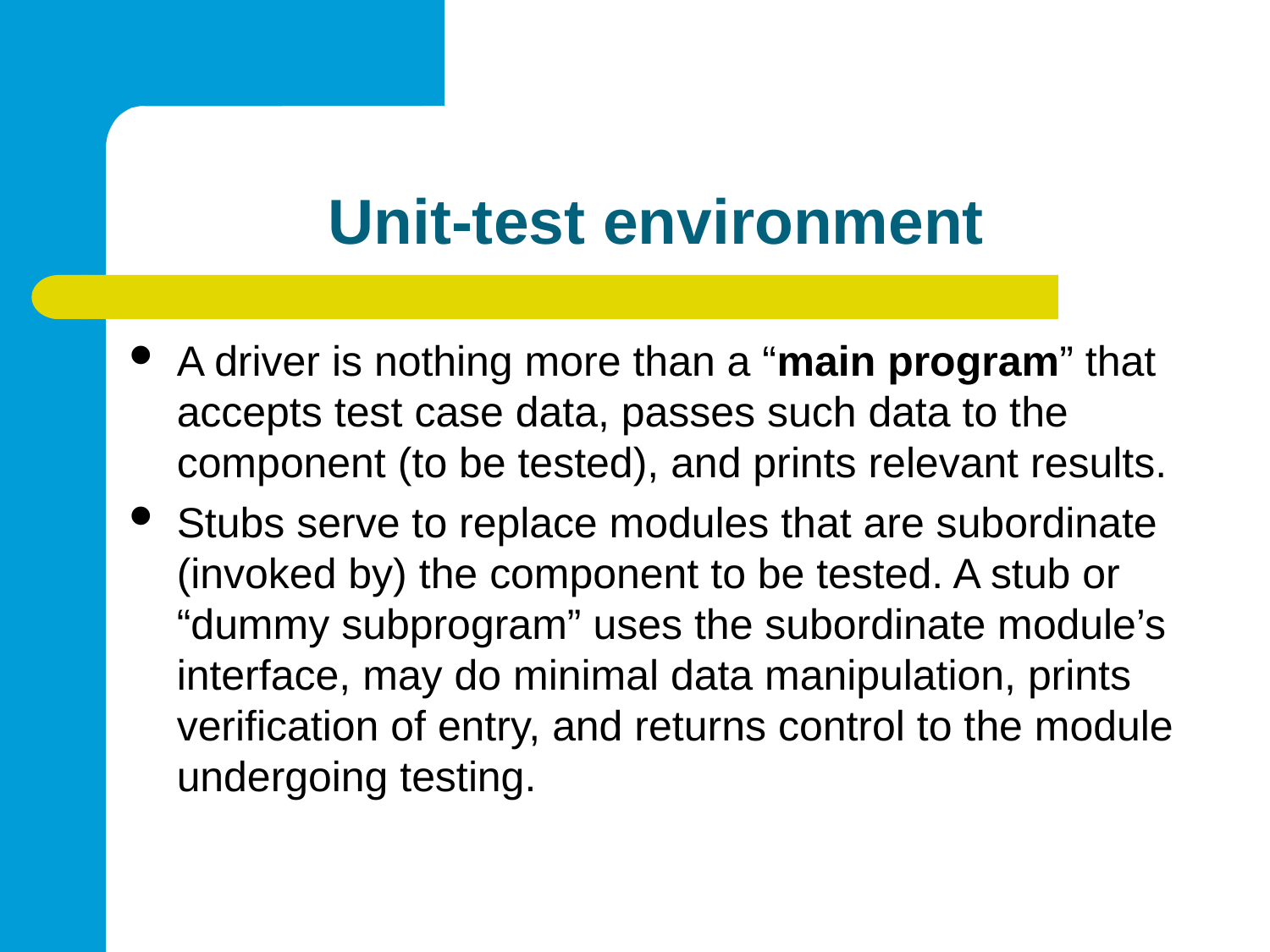

# Unit-test environment
A driver is nothing more than a “main program” that accepts test case data, passes such data to the component (to be tested), and prints relevant results.
Stubs serve to replace modules that are subordinate (invoked by) the component to be tested. A stub or “dummy subprogram” uses the subordinate module’s interface, may do minimal data manipulation, prints verification of entry, and returns control to the module undergoing testing.